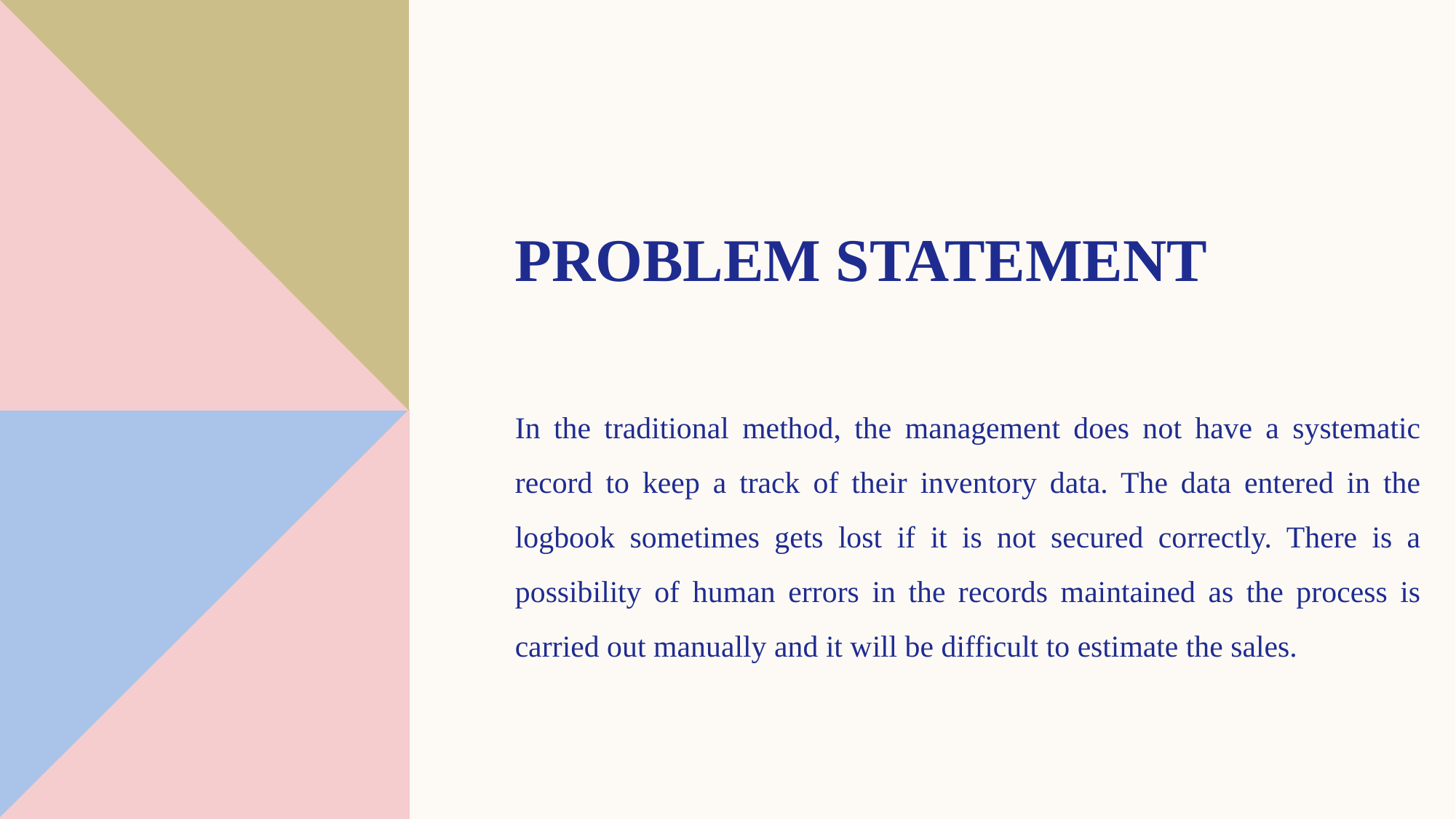

# Problem STATEMENT
In the traditional method, the management does not have a systematic record to keep a track of their inventory data. The data entered in the logbook sometimes gets lost if it is not secured correctly. There is a possibility of human errors in the records maintained as the process is carried out manually and it will be difficult to estimate the sales.